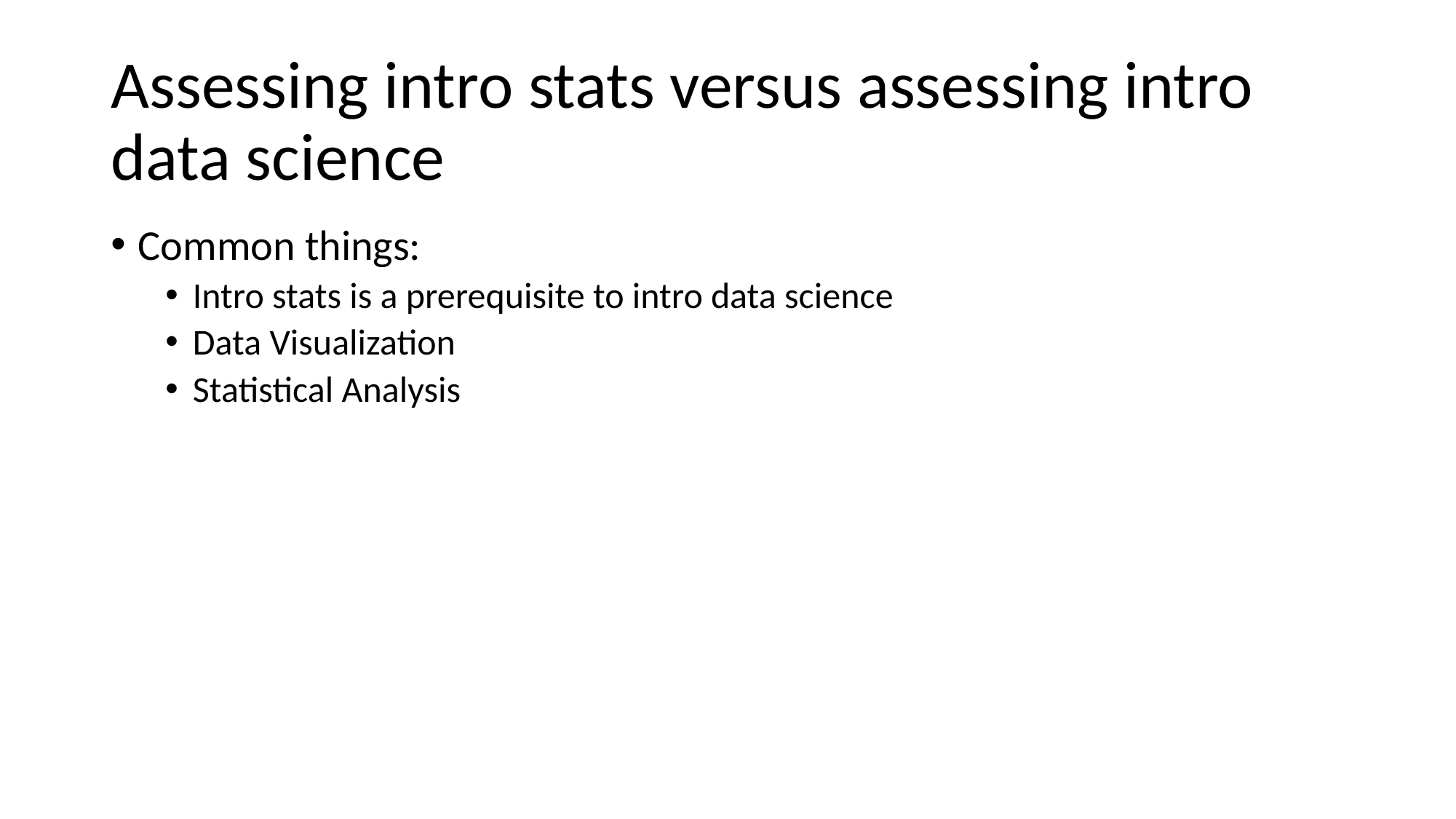

# Assessing intro stats versus assessing intro data science
Common things:
Intro stats is a prerequisite to intro data science
Data Visualization
Statistical Analysis